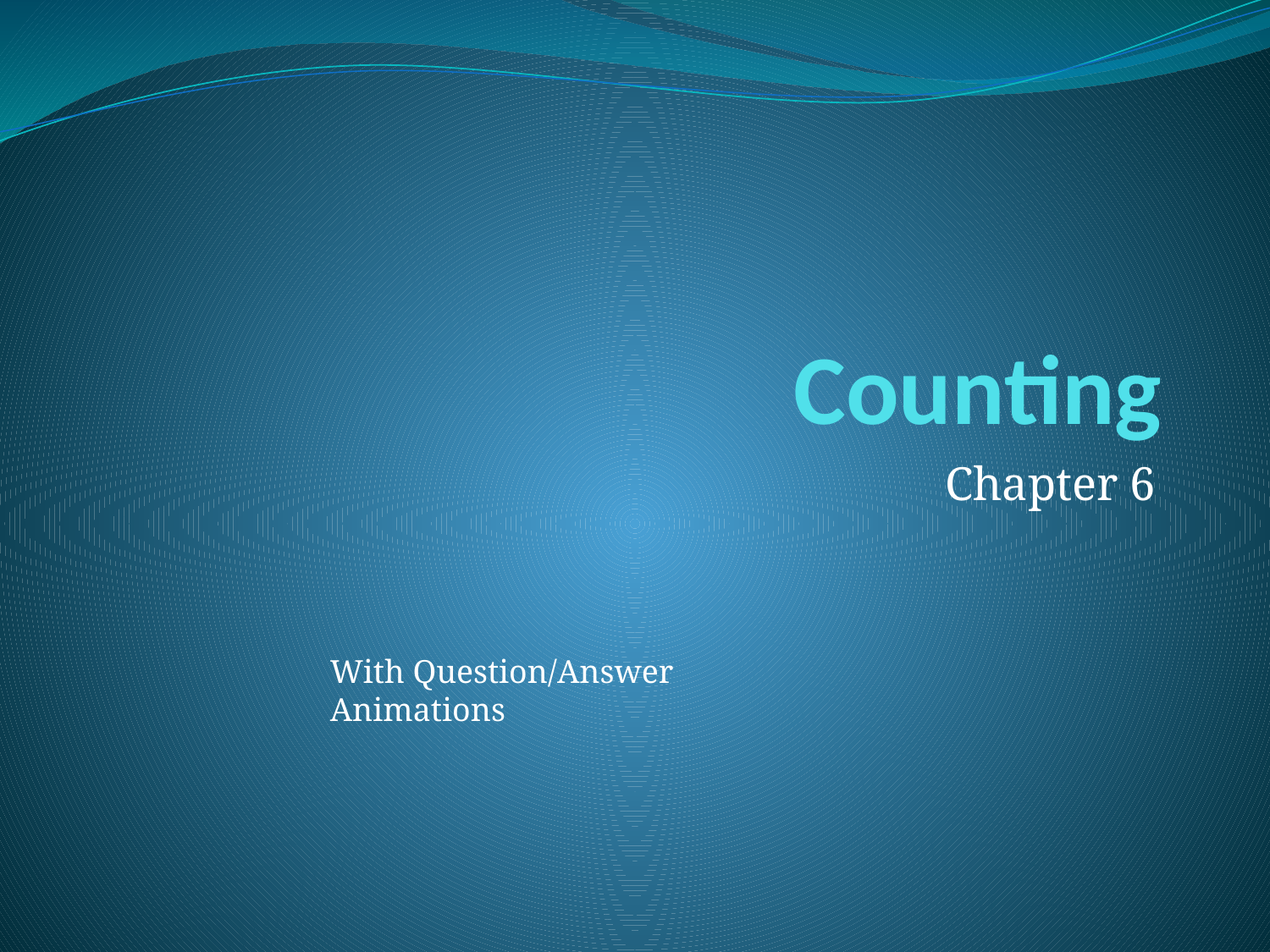

# Counting
Chapter 6
With Question/Answer Animations